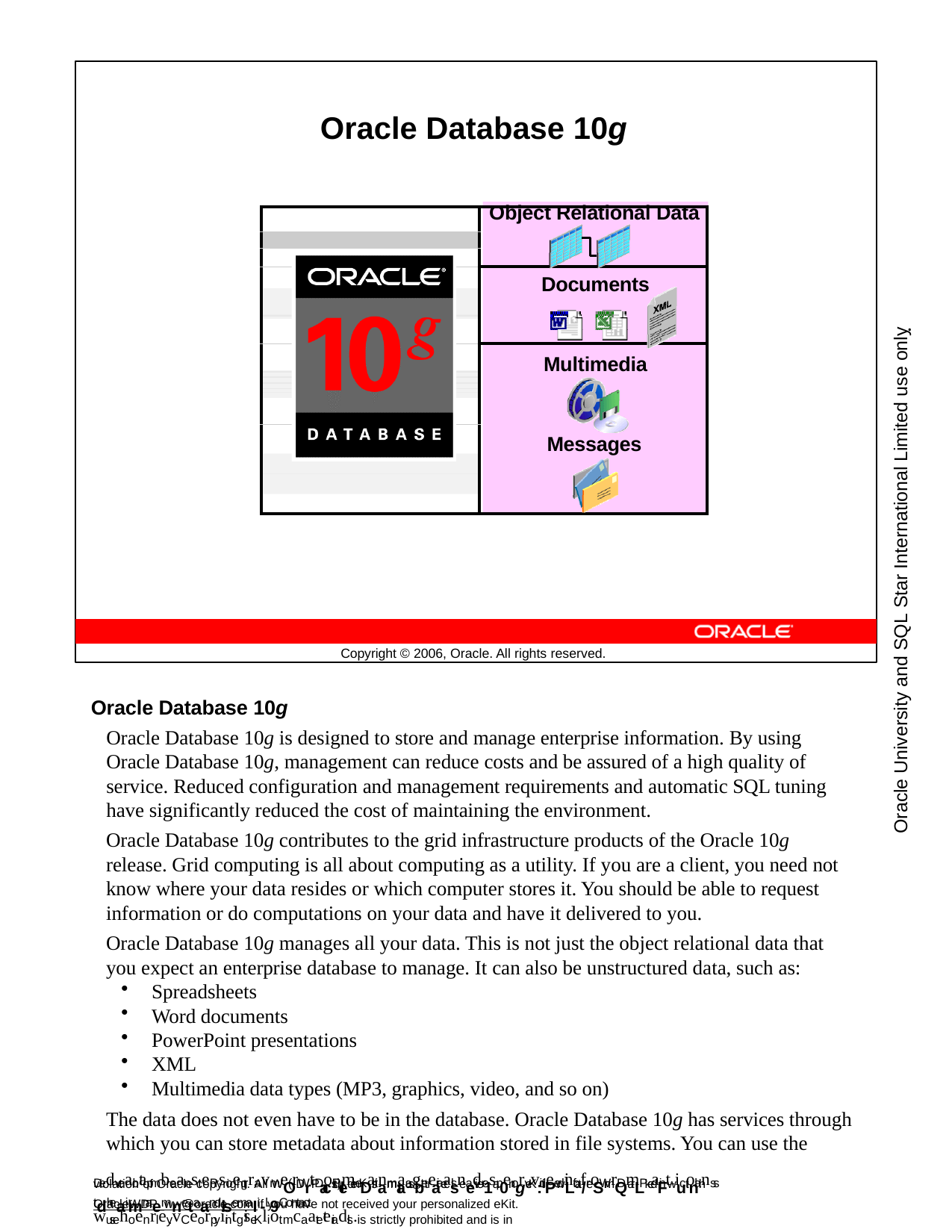

Oracle Database 10g

|  | Object Relational Data |
| --- | --- |
|  |  |
|  |  |
|  | Documents |
|  | Multimedia |
|  | Messages |

Oracle University and SQL Star International Limited use onlyฺ
Copyright © 2006, Oracle. All rights reserved.
Oracle Database 10g
Oracle Database 10g is designed to store and manage enterprise information. By using  Oracle Database 10g, management can reduce costs and be assured of a high quality of  service. Reduced configuration and management requirements and automatic SQL tuning  have significantly reduced the cost of maintaining the environment.
Oracle Database 10g contributes to the grid infrastructure products of the Oracle 10g  release. Grid computing is all about computing as a utility. If you are a client, you need not  know where your data resides or which computer stores it. You should be able to request  information or do computations on your data and have it delivered to you.
Oracle Database 10g manages all your data. This is not just the object relational data that  you expect an enterprise database to manage. It can also be unstructured data, such as:
Spreadsheets
Word documents
PowerPoint presentations
XML
Multimedia data types (MP3, graphics, video, and so on)
The data does not even have to be in the database. Oracle Database 10g has services through  which you can store metadata about information stored in file systems. You can use the
DedvealotapmbeanstePrsoegrravme(rWtDoP)meKaitnmaagteeriaalsnadresperorvvideedinfofr oWrDmP aint-icolanss wusehoenrley.vCeorpyiintgiseKliot mcaateteriadls. is strictly prohibited and is in
violation of Oracle copyright. All WODrPacstuledenDtsamtausbt raecseeive1a0ngeK:itPwLat/eSrmQarLkedFwuitnh tdheairmnaemne taandlsemaIi-l.9Contact
OracleWDP_ww@oracle.com if you have not received your personalized eKit.